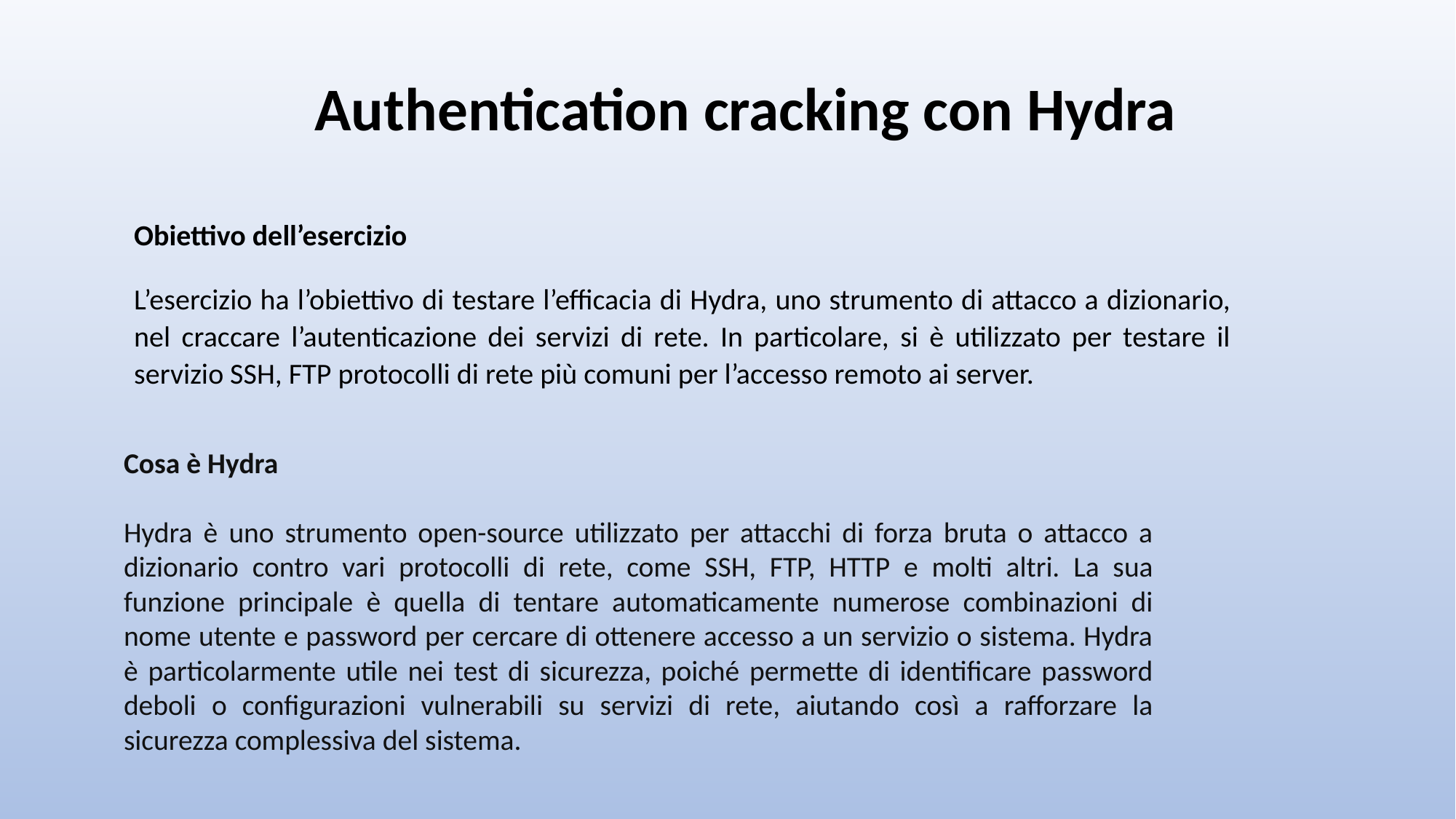

# Authentication cracking con Hydra

Obiettivo dell’esercizio
L’esercizio ha l’obiettivo di testare l’efficacia di Hydra, uno strumento di attacco a dizionario, nel craccare l’autenticazione dei servizi di rete. In particolare, si è utilizzato per testare il servizio SSH, FTP protocolli di rete più comuni per l’accesso remoto ai server.

Cosa è Hydra
Hydra è uno strumento open-source utilizzato per attacchi di forza bruta o attacco a dizionario contro vari protocolli di rete, come SSH, FTP, HTTP e molti altri. La sua funzione principale è quella di tentare automaticamente numerose combinazioni di nome utente e password per cercare di ottenere accesso a un servizio o sistema. Hydra è particolarmente utile nei test di sicurezza, poiché permette di identificare password deboli o configurazioni vulnerabili su servizi di rete, aiutando così a rafforzare la sicurezza complessiva del sistema.